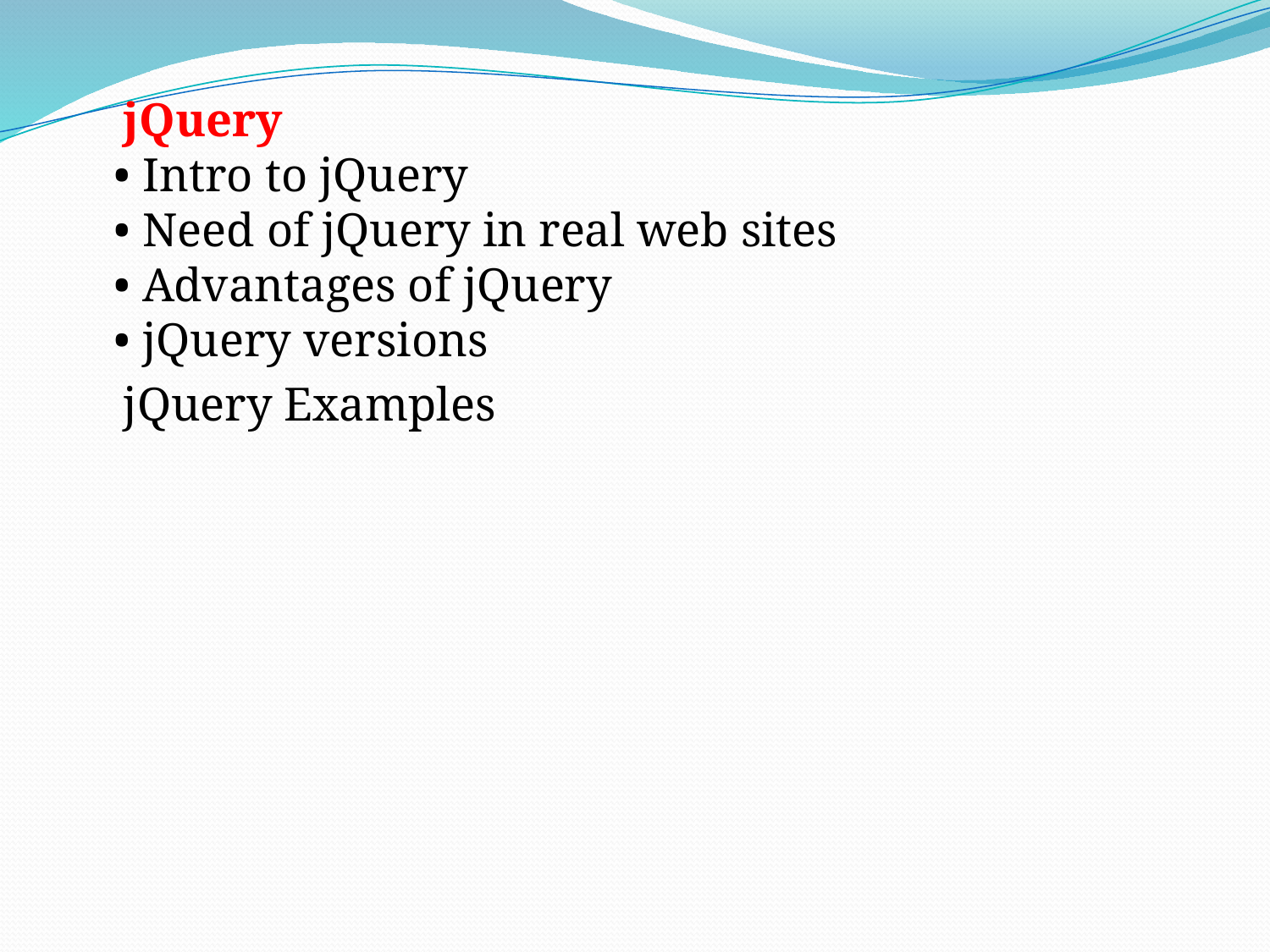

jQuery
• Intro to jQuery
• Need of jQuery in real web sites
• Advantages of jQuery
• jQuery versions
    jQuery Examples